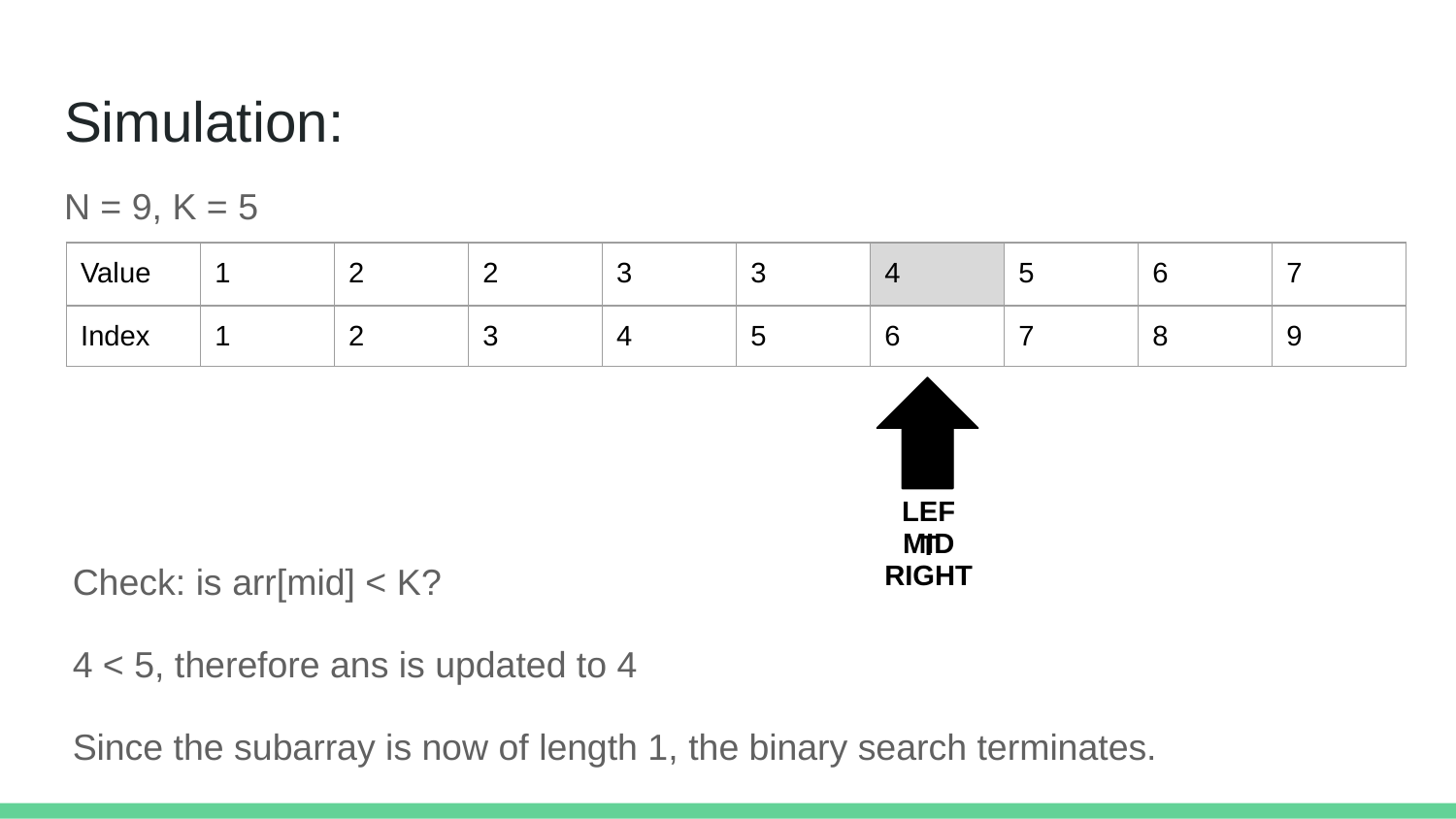

# Simulation:
N = 9, K = 5

| Value | 1 | 2 | 2 | 3 | 3 | 4 | 5 | 6 | 7 |
| --- | --- | --- | --- | --- | --- | --- | --- | --- | --- |
| Index | 1 | 2 | 3 | 4 | 5 | 6 | 7 | 8 | 9 |

LEFT
MID
Check: is arr[mid] < K?
4 < 5, therefore ans is updated to 4
Since the subarray is now of length 1, the binary search terminates.
RIGHT